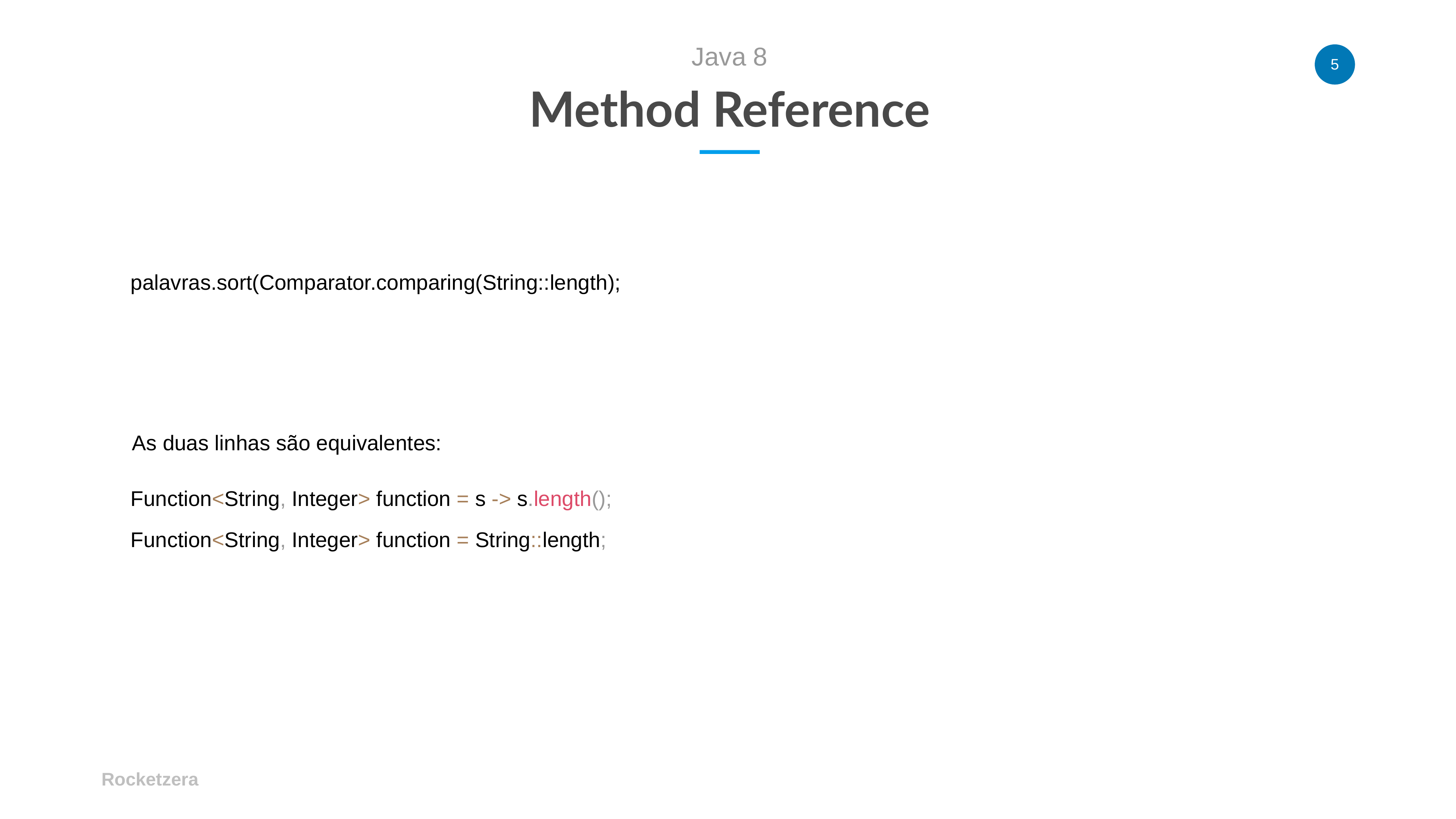

Java 8
Method Reference

palavras.sort(Comparator.comparing(String::length);
As duas linhas são equivalentes:
Function<String, Integer> function = s -> s.length();
Function<String, Integer> function = String::length;